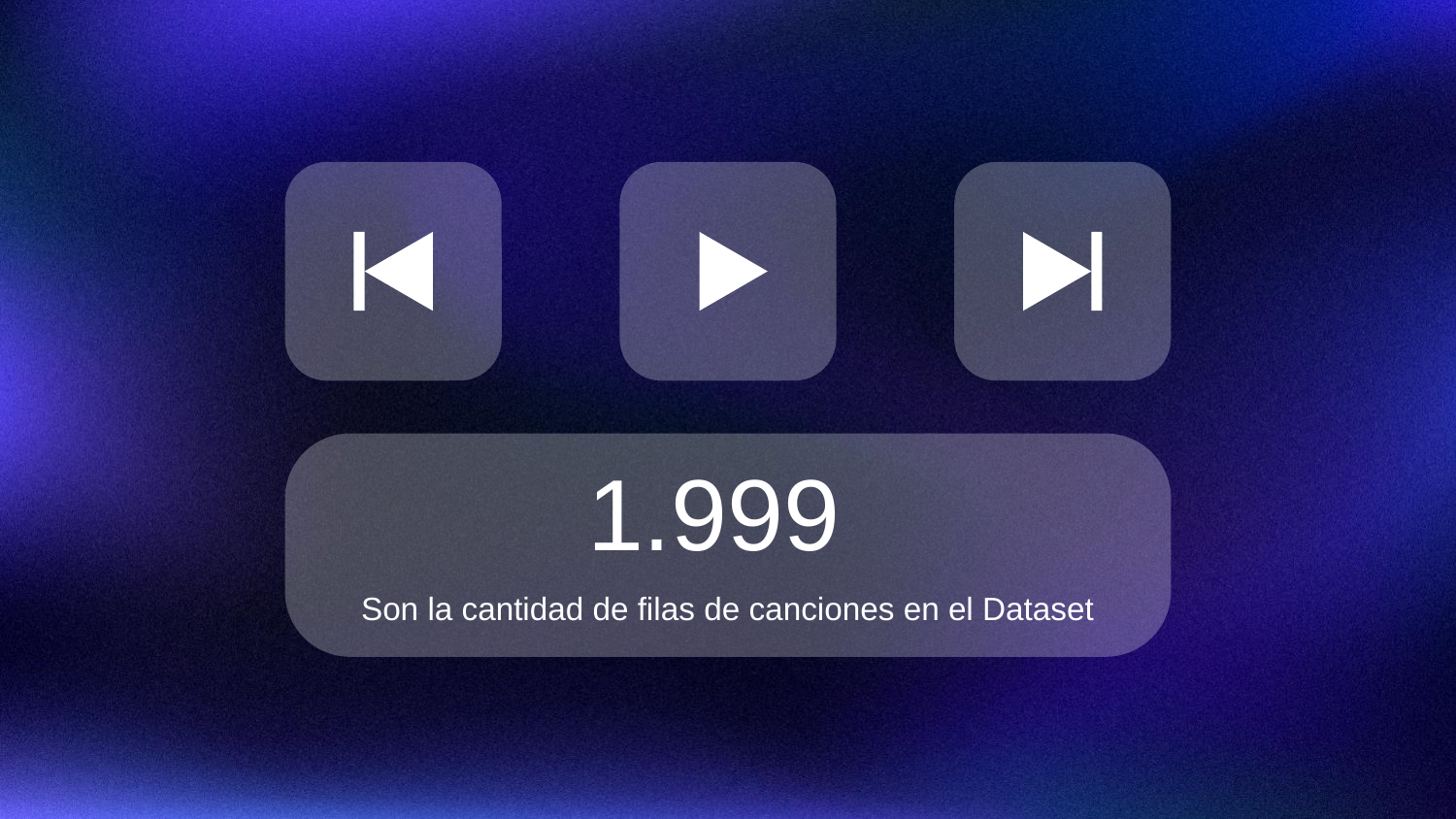

# 1.999

Son la cantidad de filas de canciones en el Dataset